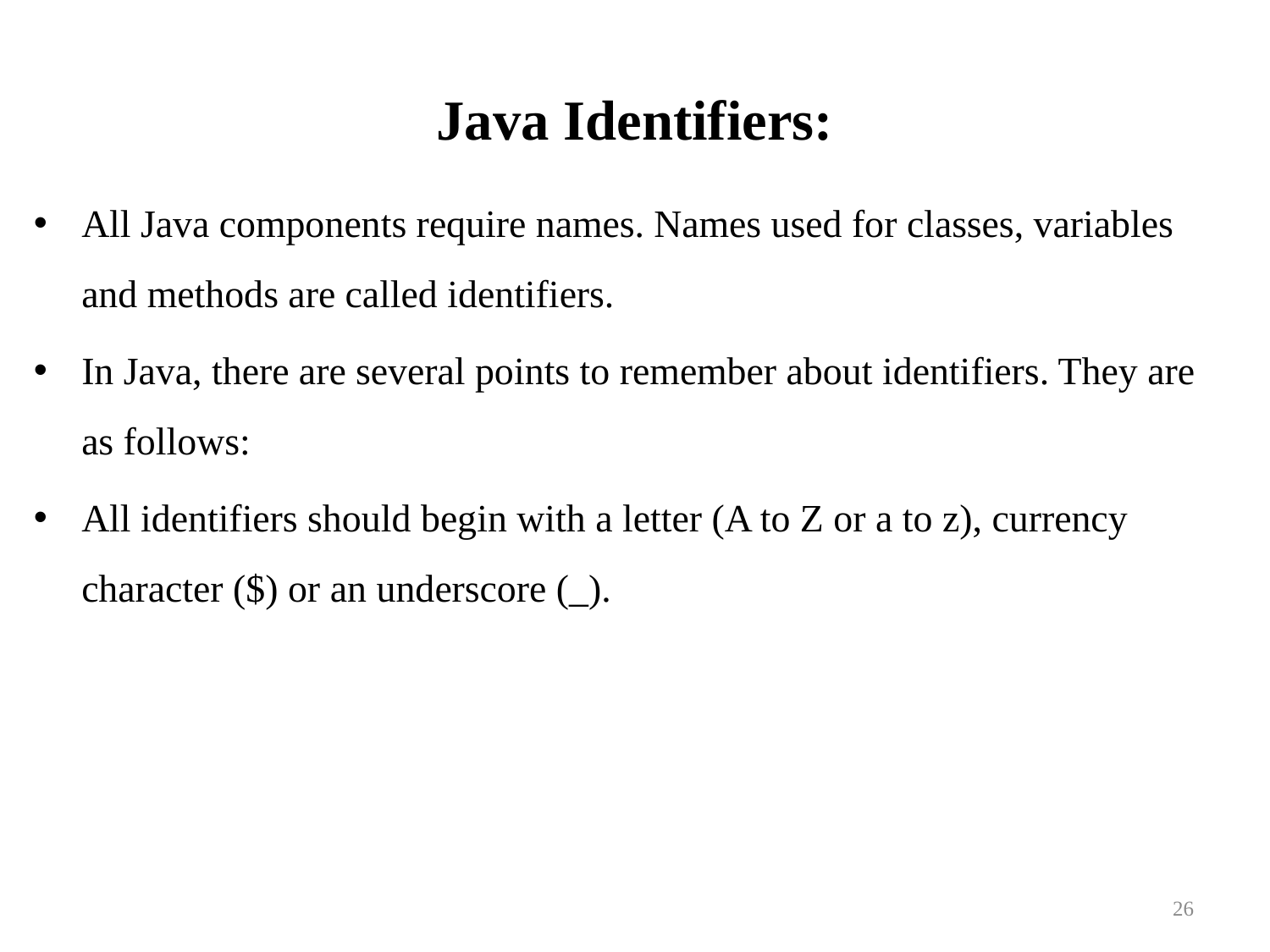

# Java Identifiers:
All Java components require names. Names used for classes, variables and methods are called identifiers.
In Java, there are several points to remember about identifiers. They are as follows:
All identifiers should begin with a letter (A to Z or a to z), currency character ($) or an underscore (_).
26